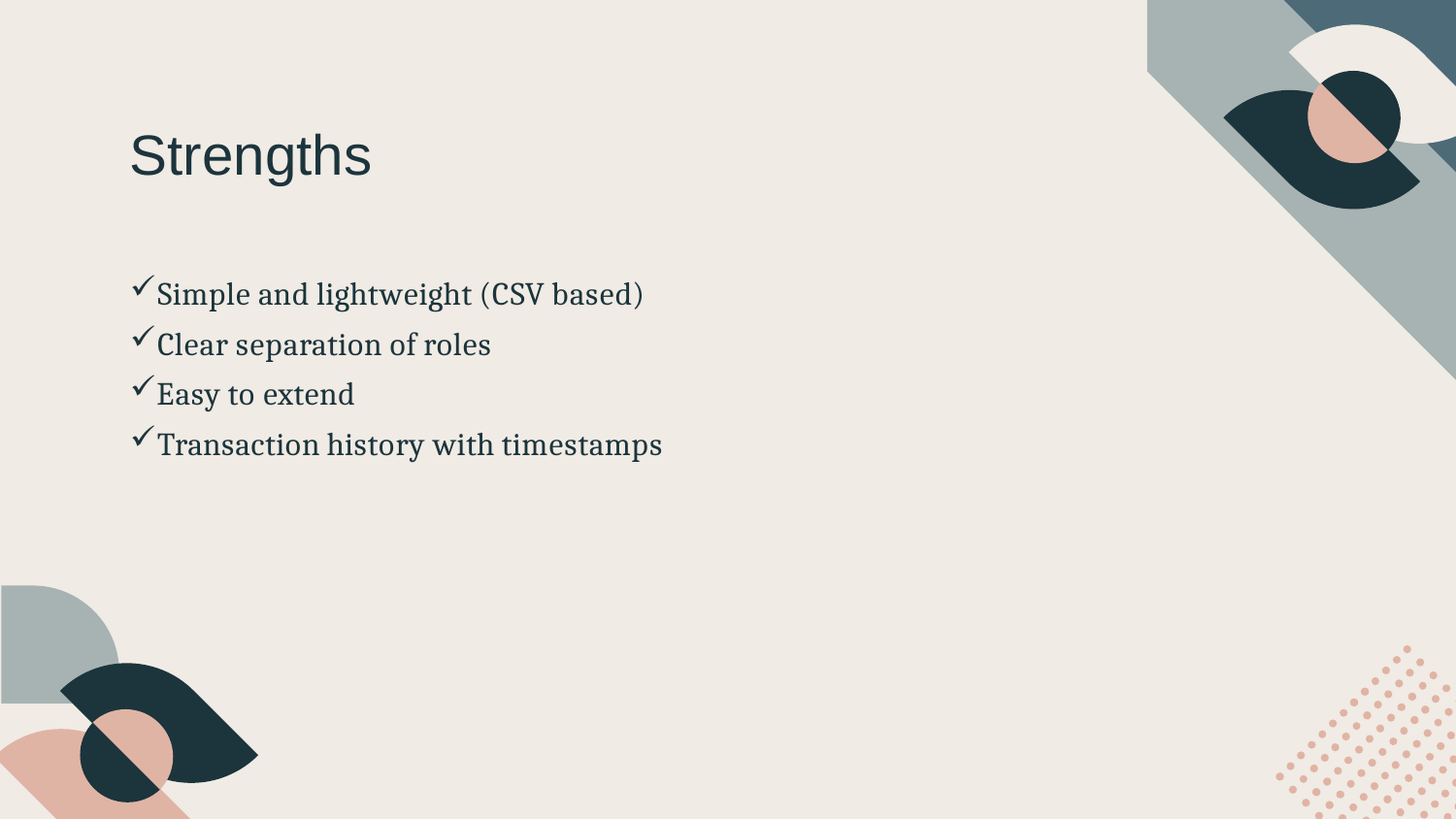

# Strengths
Simple and lightweight (CSV based)
Clear separation of roles
Easy to extend
Transaction history with timestamps